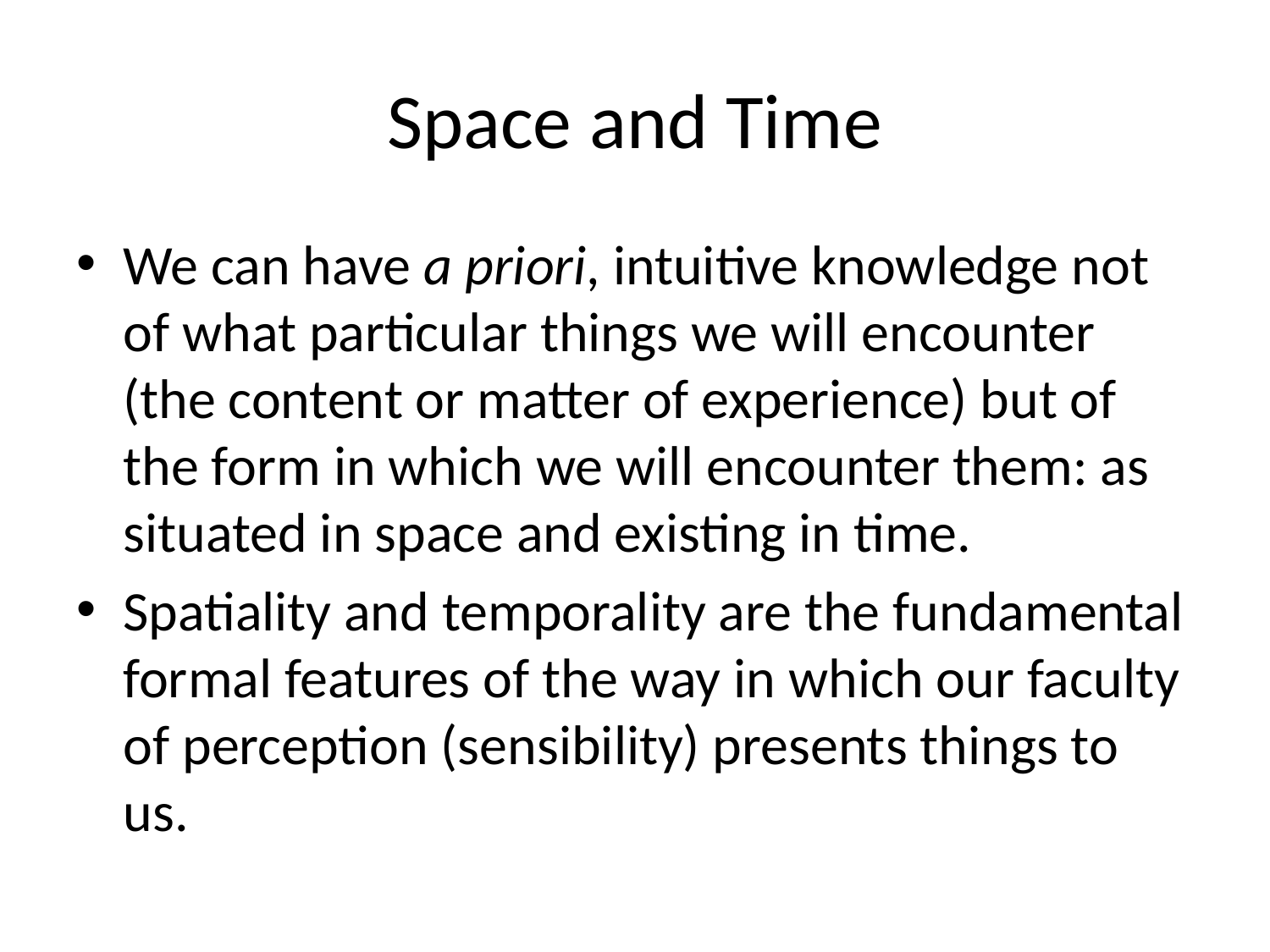

# Space and Time
We can have a priori, intuitive knowledge not of what particular things we will encounter (the content or matter of experience) but of the form in which we will encounter them: as situated in space and existing in time.
Spatiality and temporality are the fundamental formal features of the way in which our faculty of perception (sensibility) presents things to us.